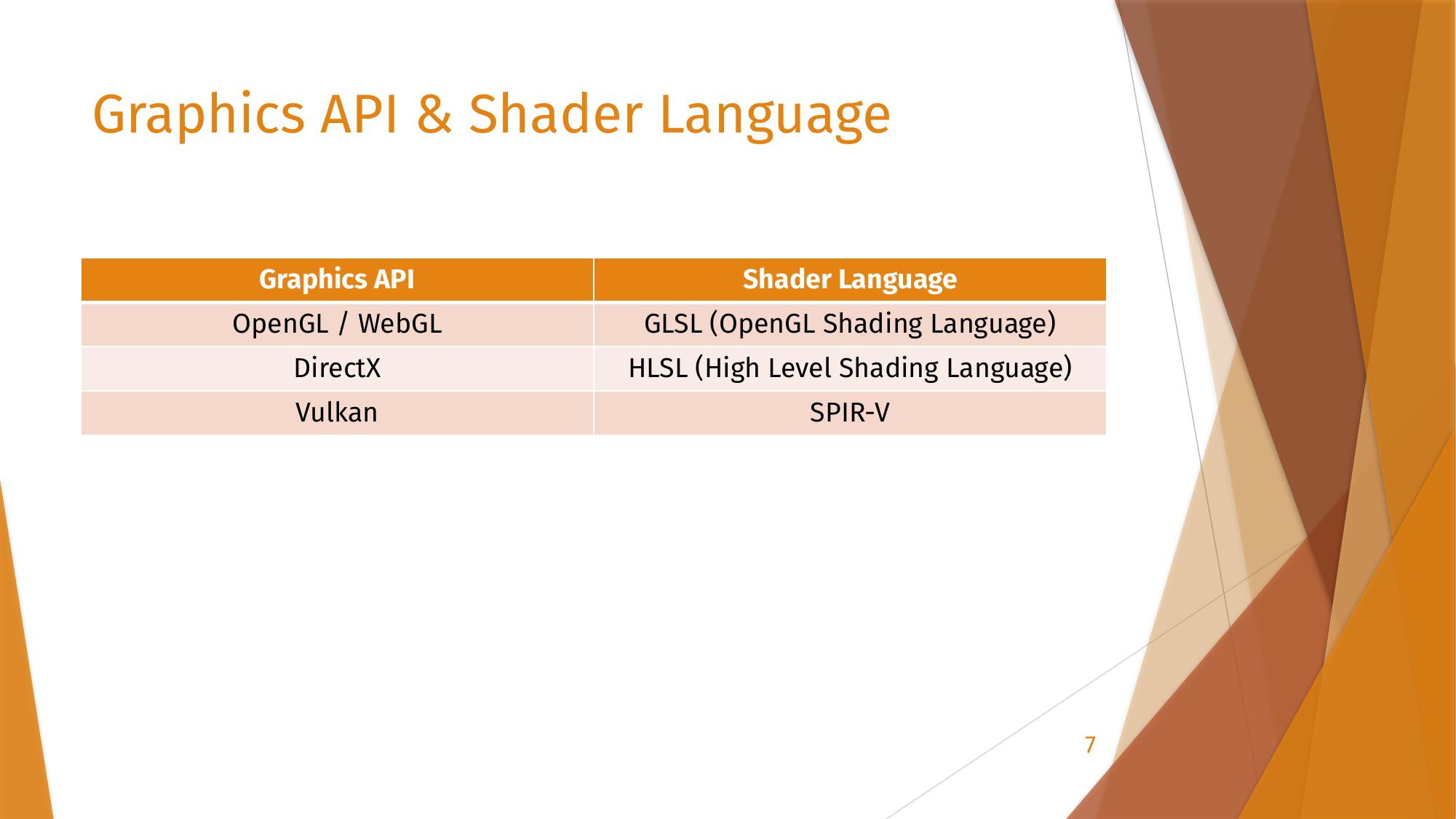

# Graphics API & Shader Language
| Graphics API | Shader Language |
| --- | --- |
| OpenGL / WebGL | GLSL (OpenGL Shading Language) |
| DirectX | HLSL (High Level Shading Language) |
| Vulkan | SPIR-V |
7